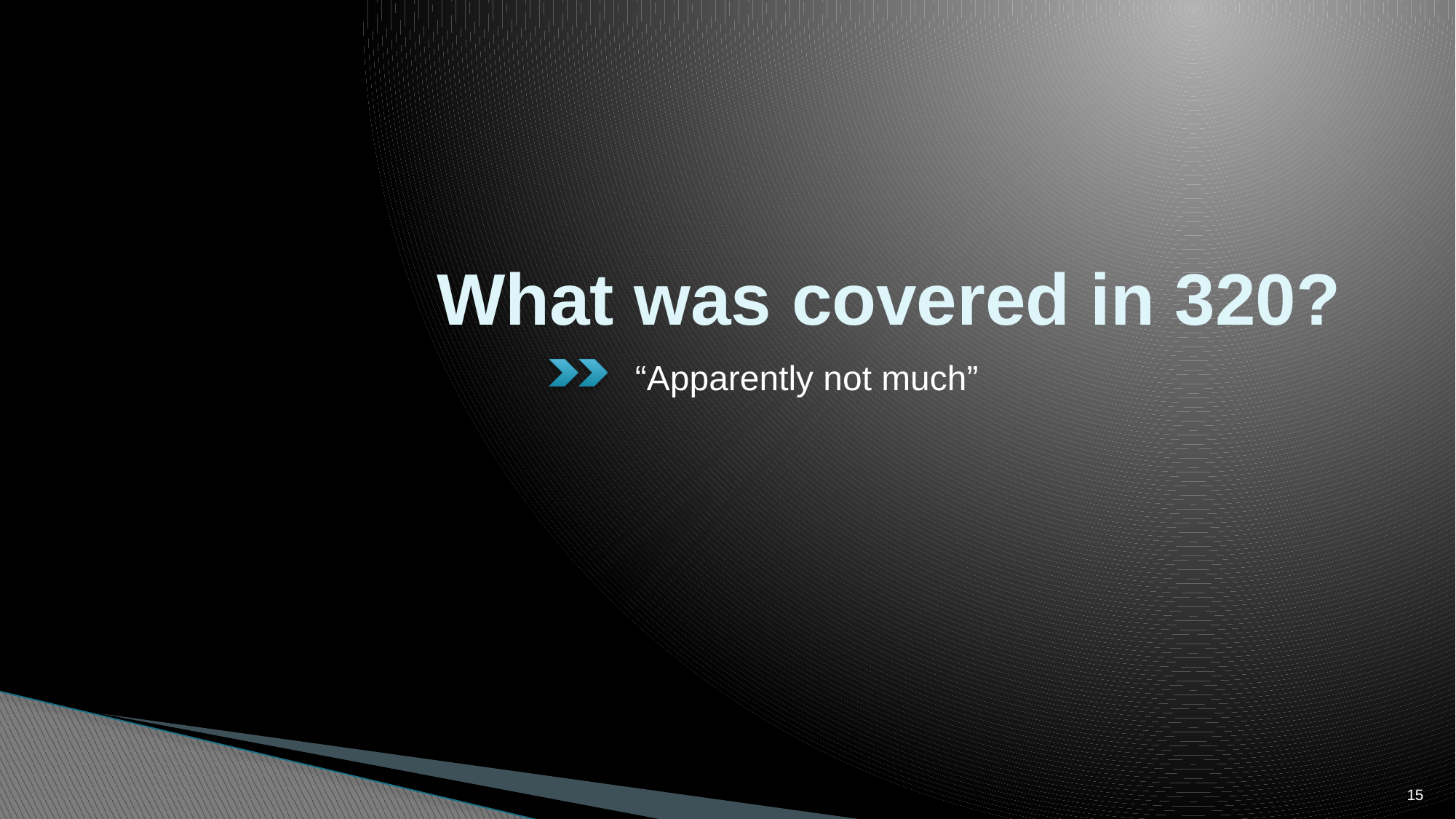

# What was covered in 320?
“Apparently not much”
15